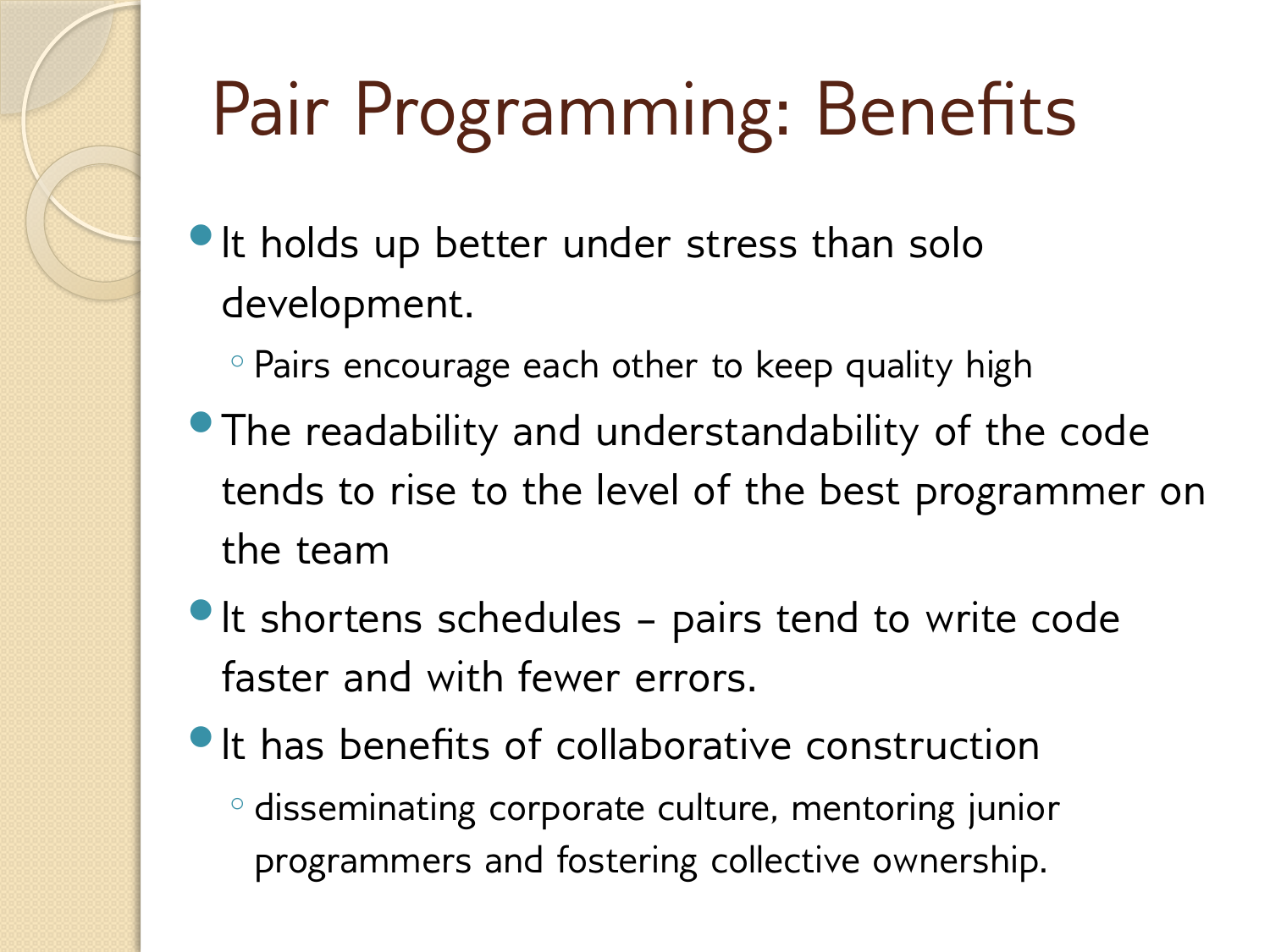

# Pair Programming: Benefits
It holds up better under stress than solo development.
Pairs encourage each other to keep quality high
The readability and understandability of the code tends to rise to the level of the best programmer on the team
It shortens schedules – pairs tend to write code faster and with fewer errors.
It has benefits of collaborative construction
disseminating corporate culture, mentoring junior programmers and fostering collective ownership.